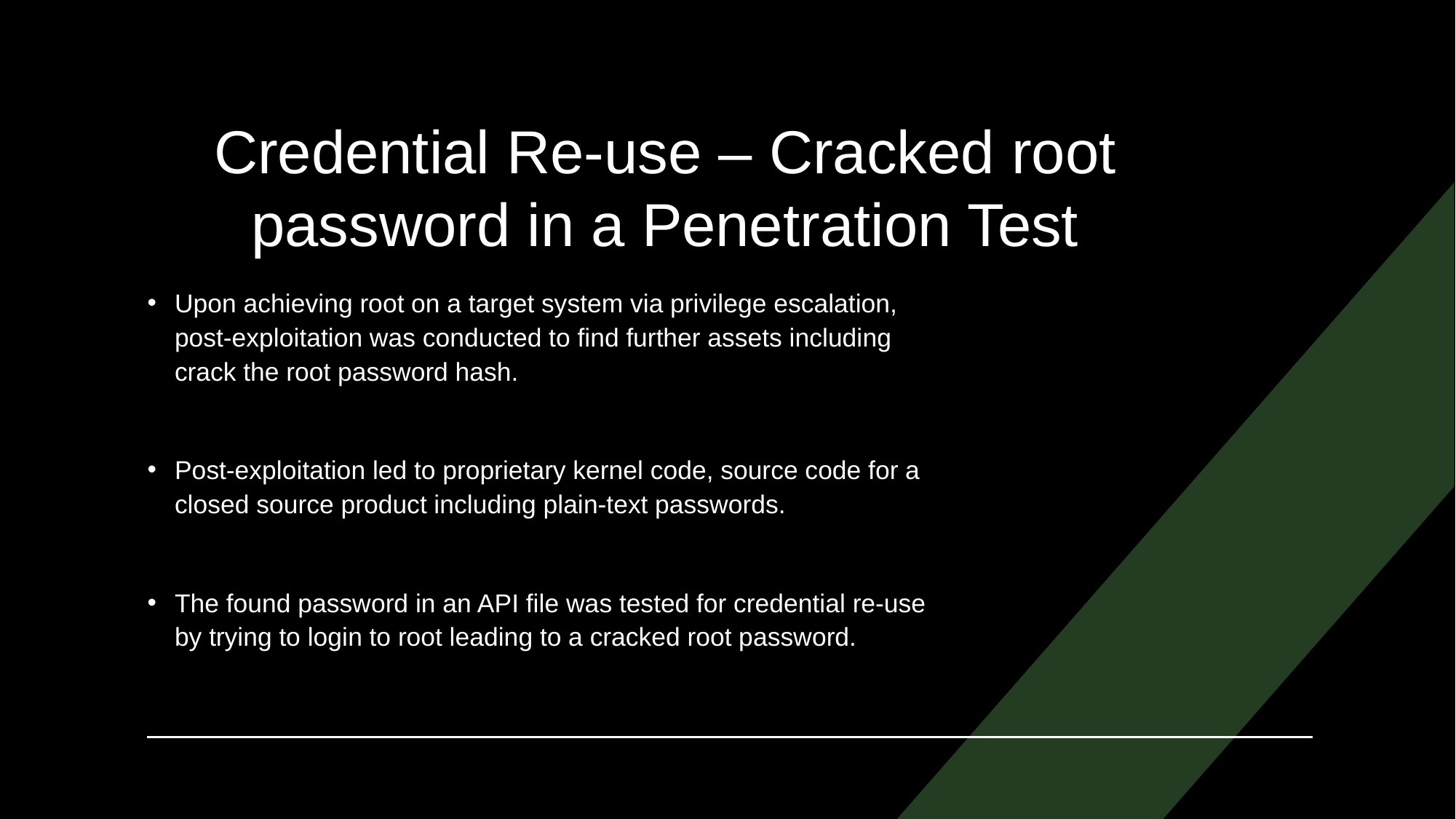

# Credential Re-use – Cracked root password in a Penetration Test

Upon achieving root on a target system via privilege escalation, post-exploitation was conducted to find further assets including crack the root password hash.

Post-exploitation led to proprietary kernel code, source code for a closed source product including plain-text passwords.

The found password in an API file was tested for credential re-use by trying to login to root leading to a cracked root password.